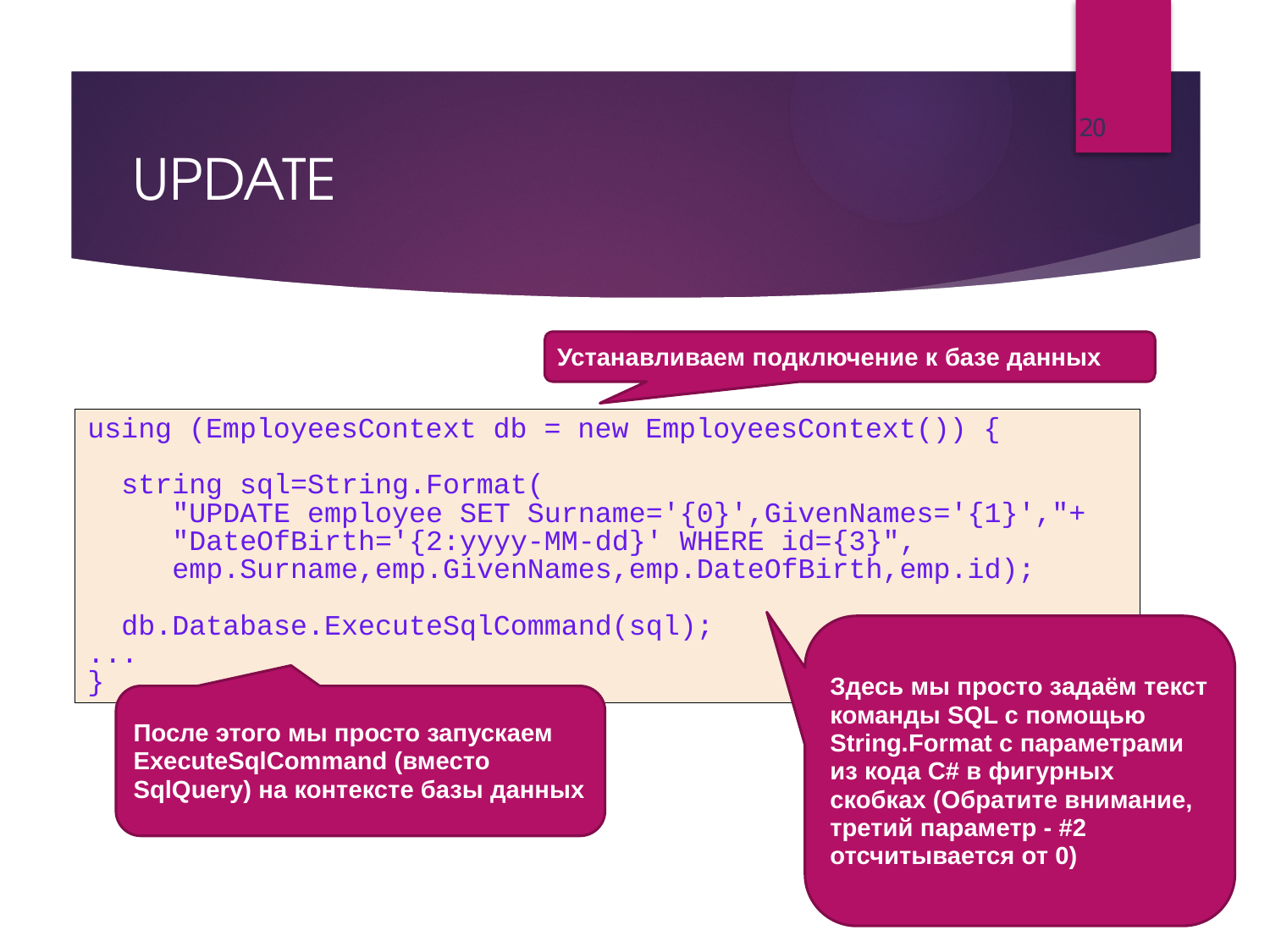

20
# UPDATE
Устанавливаем подключение к базе данных
using (EmployeesContext db = new EmployeesContext()) {

  string sql=String.Format(
     "UPDATE employee SET Surname='{0}',GivenNames='{1}',"+
     "DateOfBirth='{2:yyyy-MM-dd}' WHERE id={3}",
     emp.Surname,emp.GivenNames,emp.DateOfBirth,emp.id);

  db.Database.ExecuteSqlCommand(sql);
...
}
Здесь мы просто задаём текст команды SQL с помощью String.Format с параметрами из кода C# в фигурных скобках (Обратите внимание, третий параметр - #2 отсчитывается от 0)
После этого мы просто запускаем ExecuteSqlCommand (вместо SqlQuery) на контексте базы данных